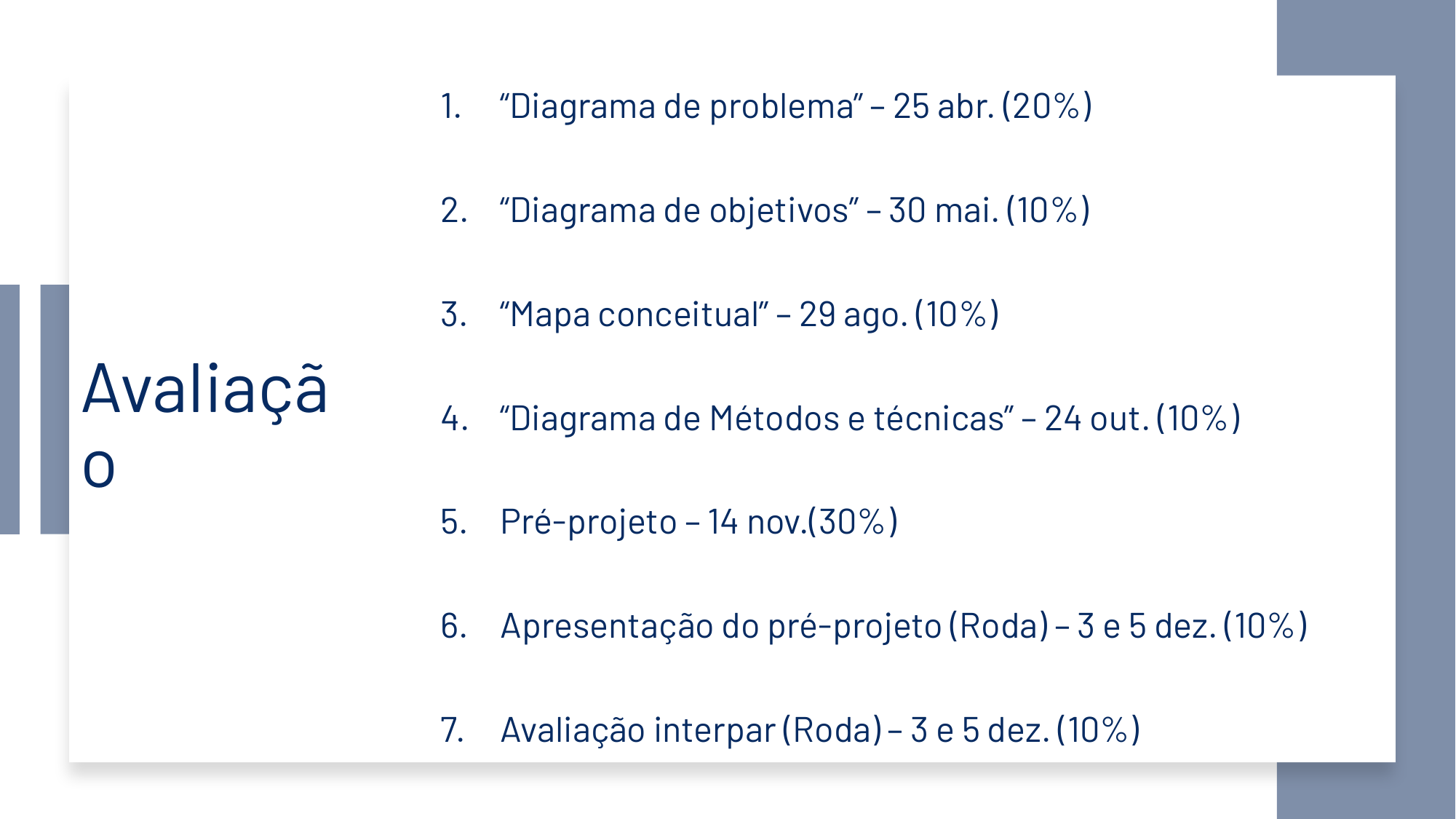

“Diagrama de problema” – 25 abr. (20%)

“Diagrama de objetivos” – 30 mai. (10%)

“Mapa conceitual” – 29 ago. (10%)

“Diagrama de Métodos e técnicas” – 24 out. (10%)

Pré-projeto – 14 nov.(30%)

Apresentação do pré-projeto (Roda) – 3 e 5 dez. (10%)

Avaliação interpar (Roda) – 3 e 5 dez. (10%)
# Avaliação